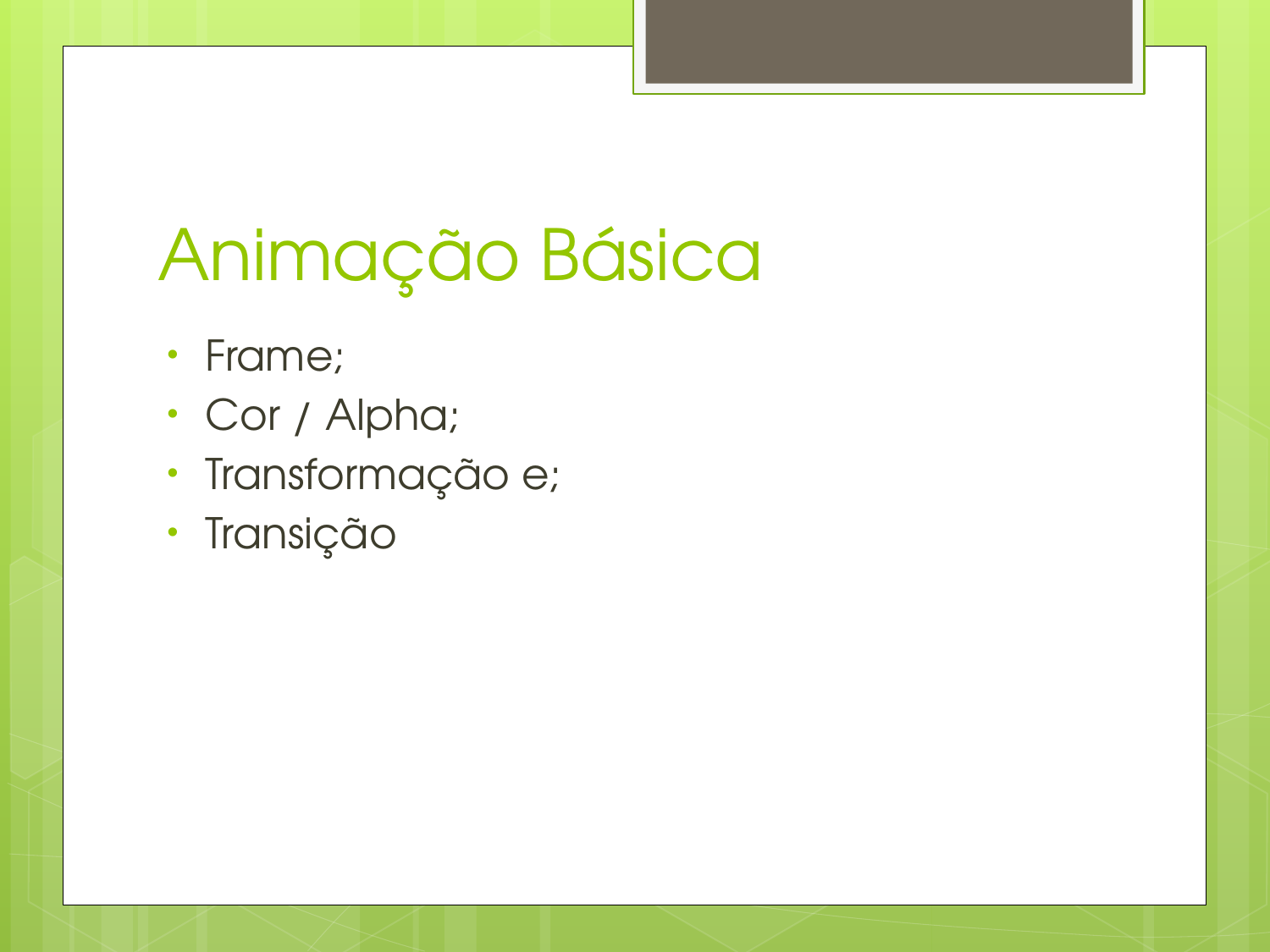

# Animação Básica
Frame;
Cor / Alpha;
Transformação e;
Transição